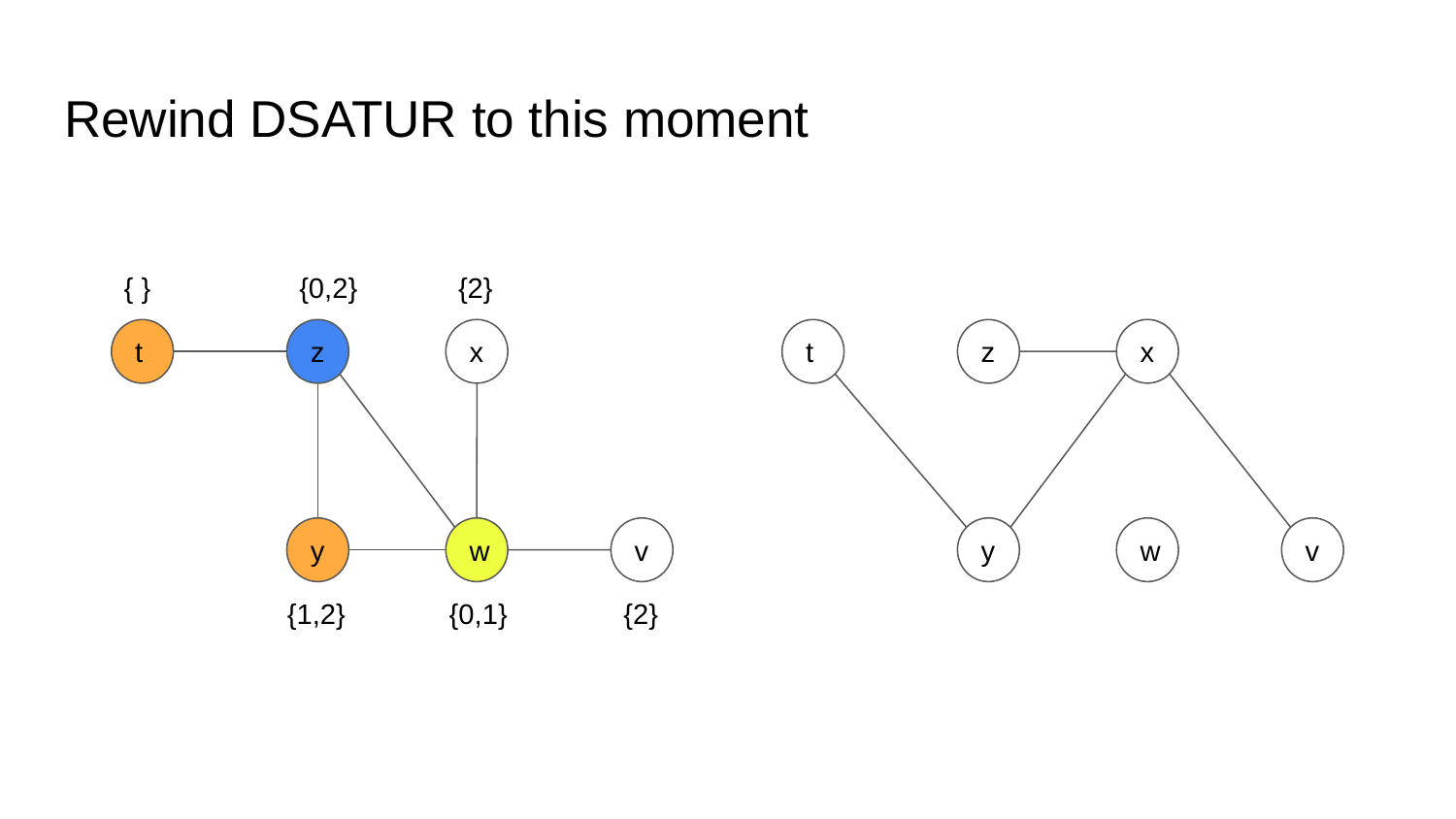

# Rewind DSATUR to this moment
{2}
{ }
{0,2}
x
x
t
z
t
z
y
w
v
y
w
v
{1,2}
{0,1}
{2}